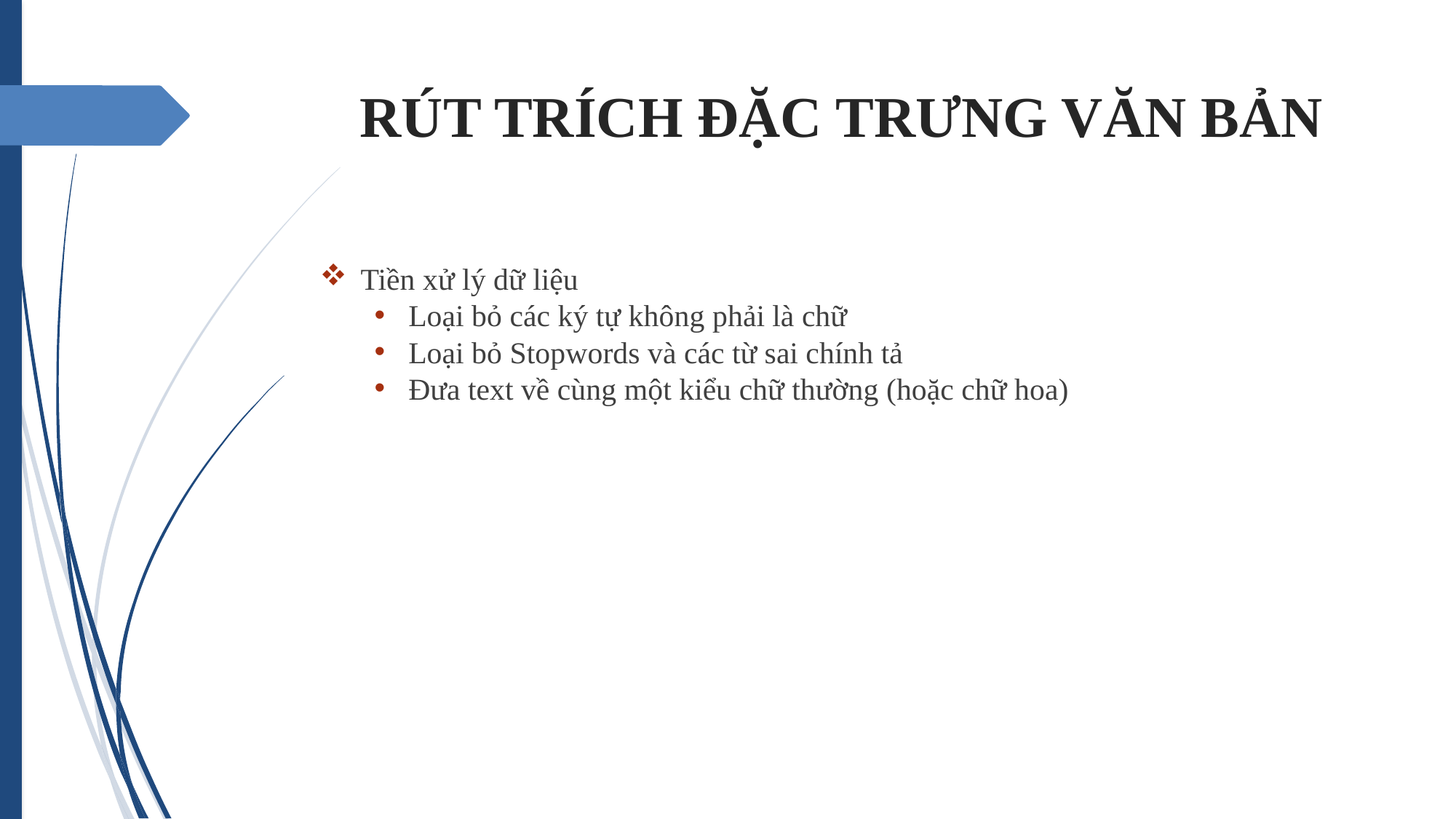

RÚT TRÍCH ĐẶC TRƯNG VĂN BẢN
Tiền xử lý dữ liệu
Loại bỏ các ký tự không phải là chữ
Loại bỏ Stopwords và các từ sai chính tả
Đưa text về cùng một kiểu chữ thường (hoặc chữ hoa)